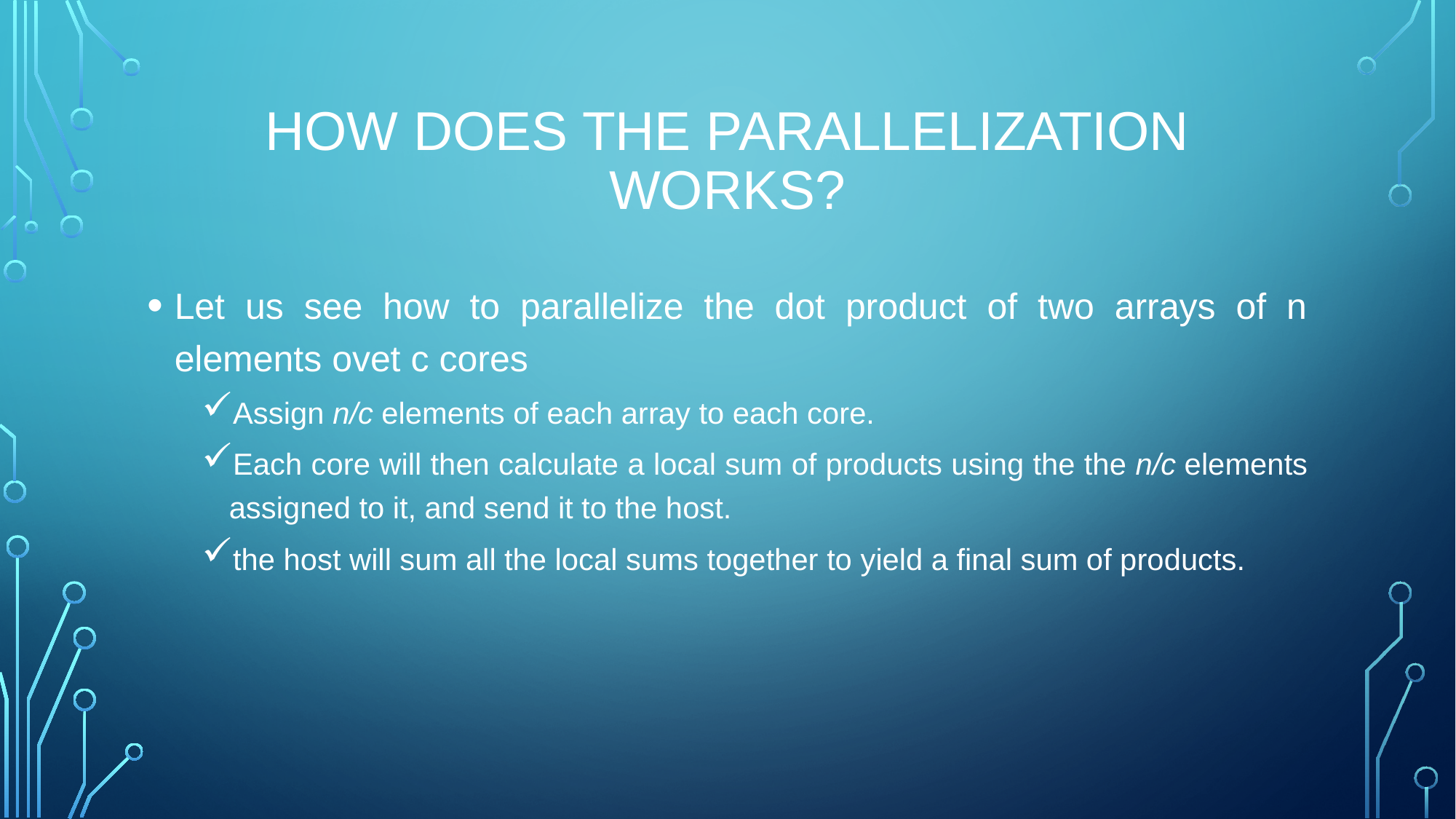

# How does the parallelization works?
Let us see how to parallelize the dot product of two arrays of n elements ovet c cores
Assign n/c elements of each array to each core.
Each core will then calculate a local sum of products using the the n/c elements assigned to it, and send it to the host.
the host will sum all the local sums together to yield a final sum of products.